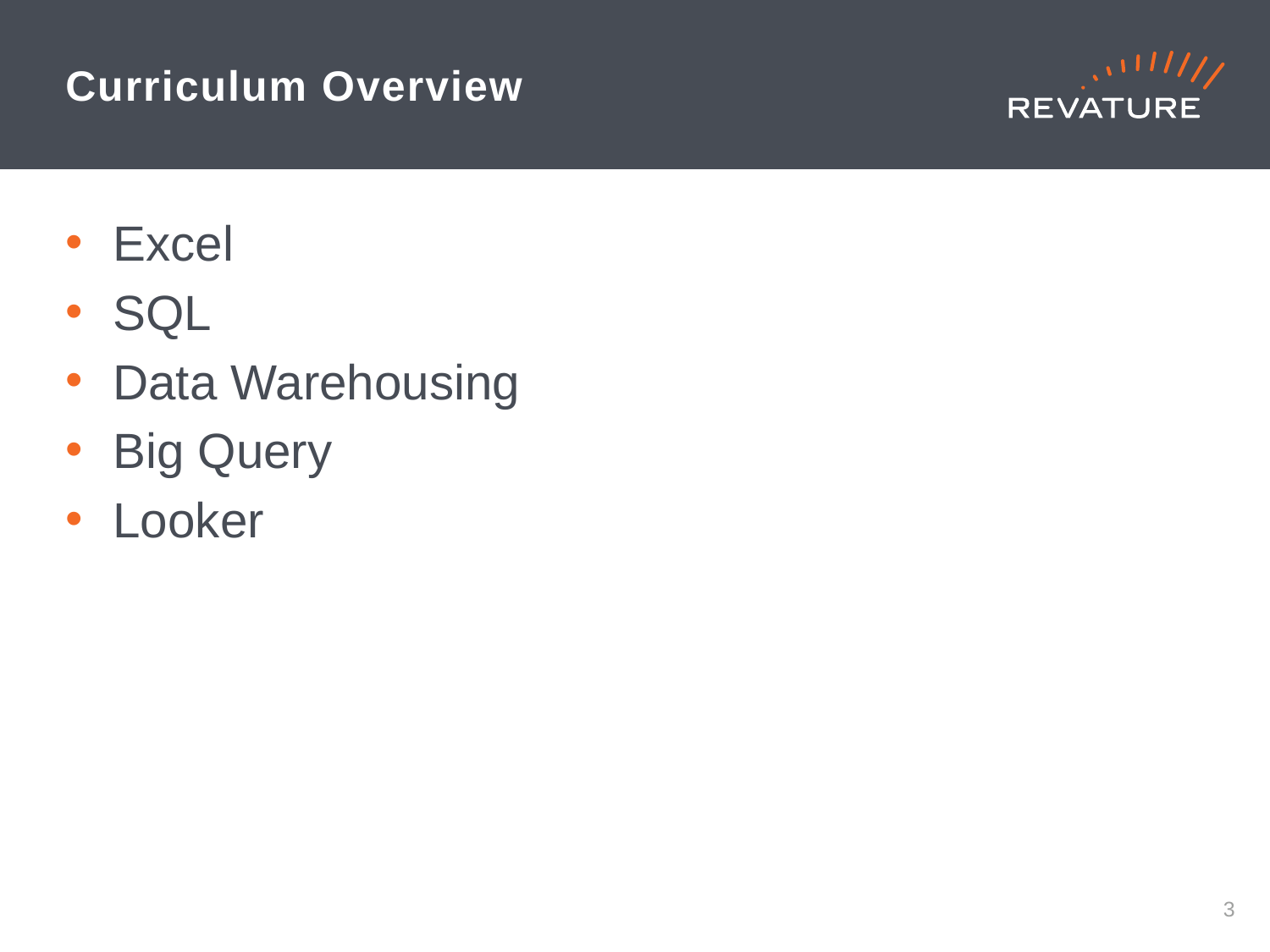

# Curriculum Overview
Excel
SQL
Data Warehousing
Big Query
Looker
3